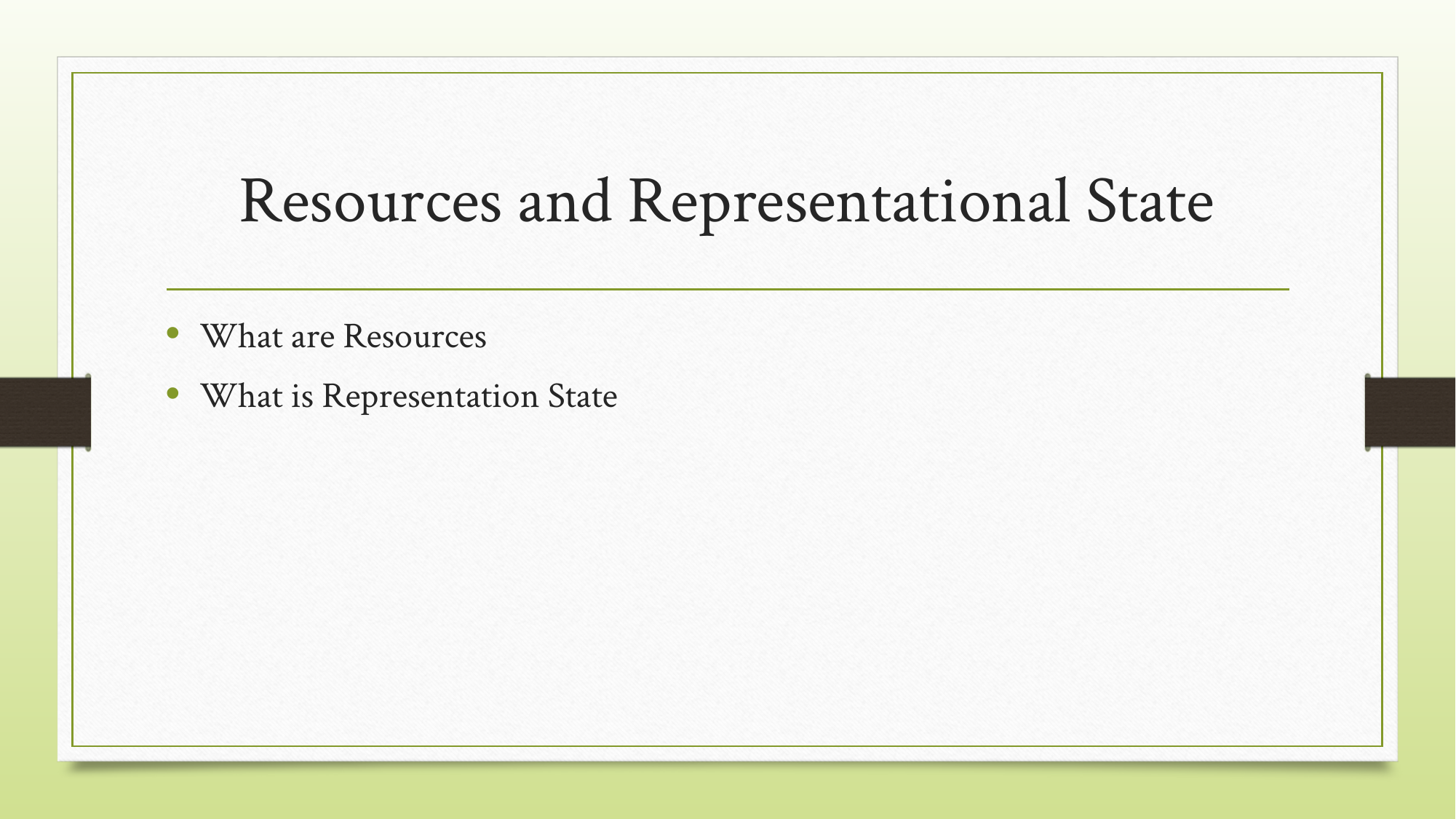

# Resources and Representational State
What are Resources
What is Representation State